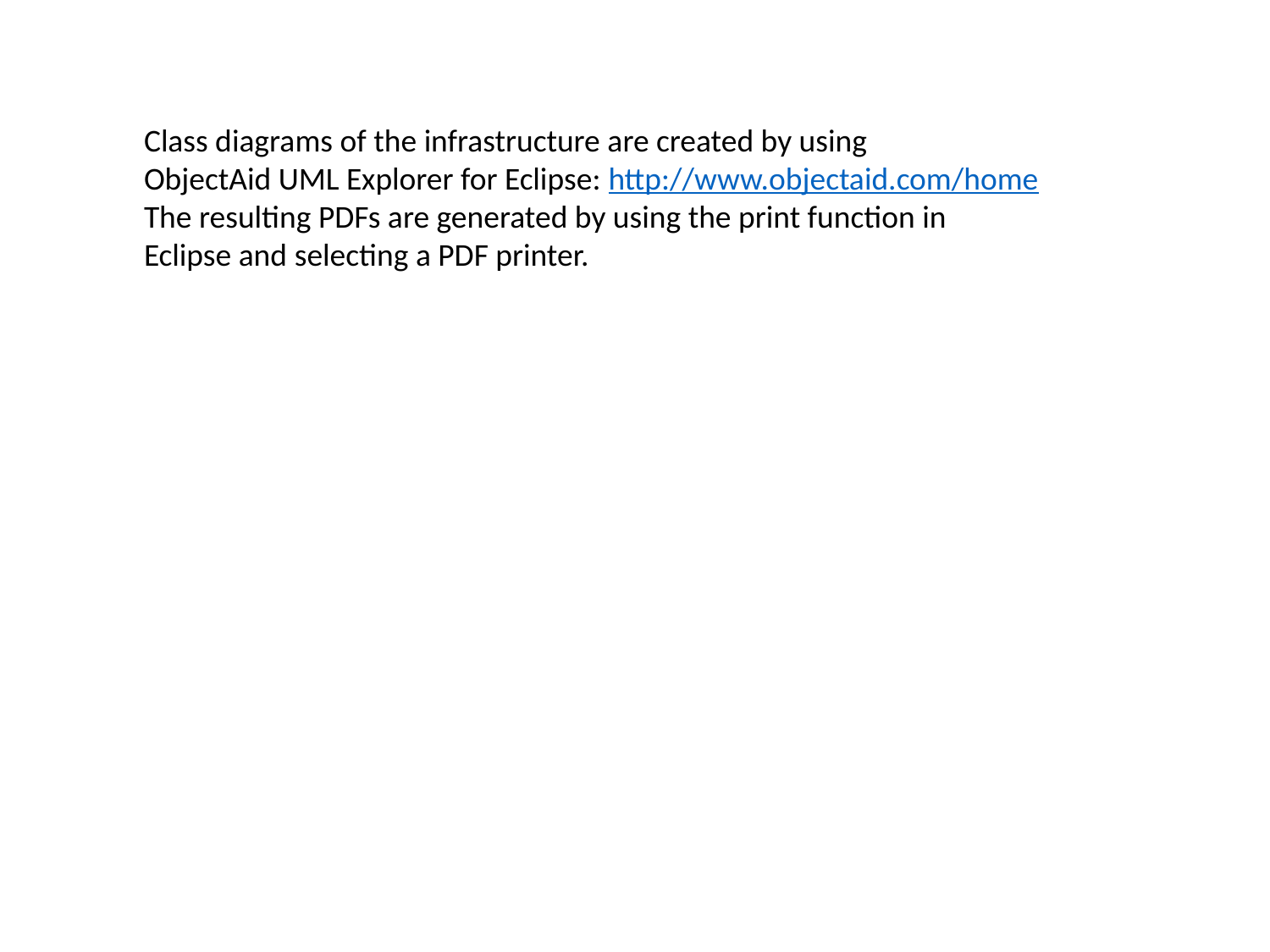

Class diagrams of the infrastructure are created by using
ObjectAid UML Explorer for Eclipse: http://www.objectaid.com/home
The resulting PDFs are generated by using the print function in
Eclipse and selecting a PDF printer.